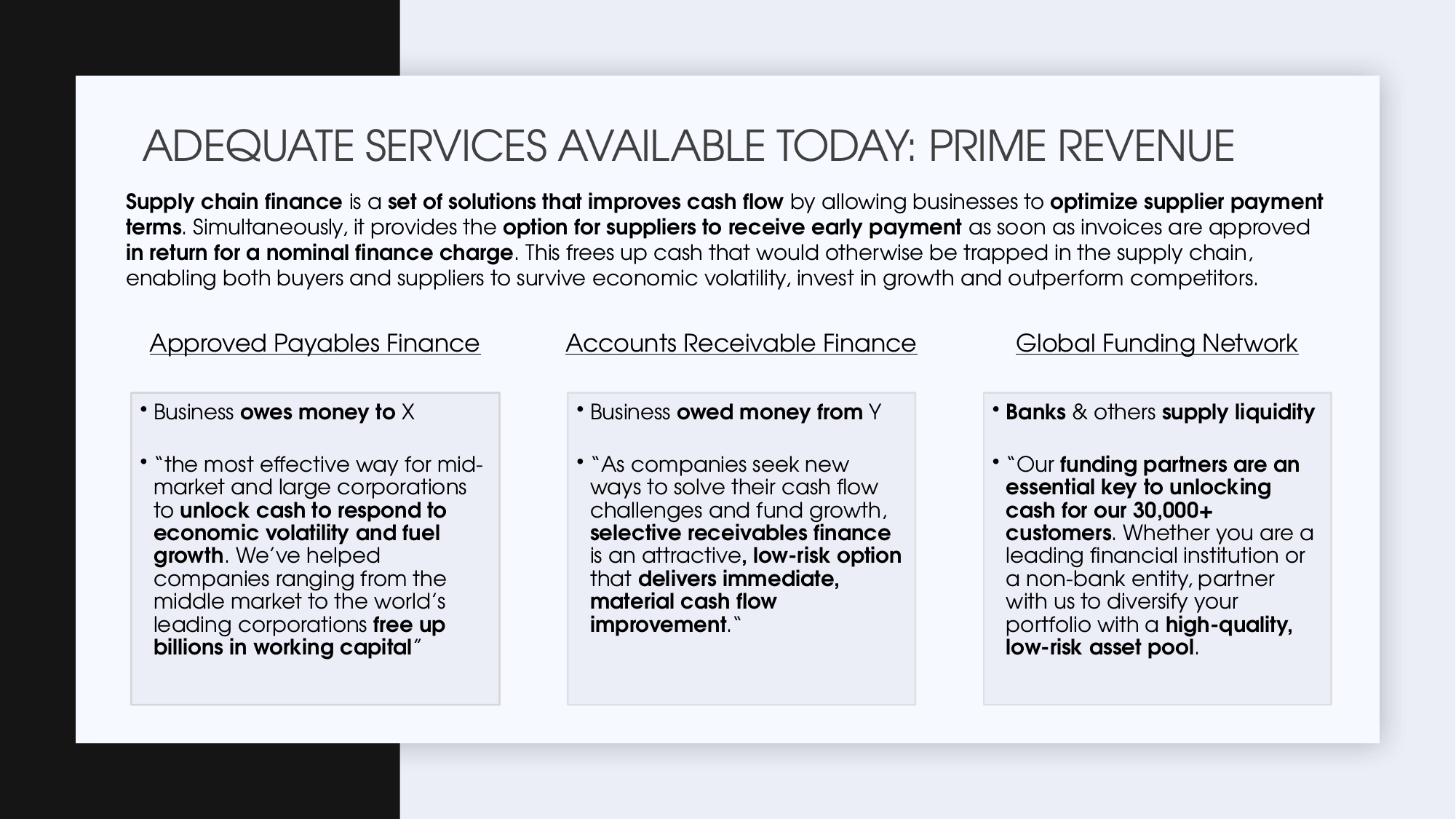

# Adequate services available today: Prime Revenue
Supply chain finance is a set of solutions that improves cash flow by allowing businesses to optimize supplier payment terms. Simultaneously, it provides the option for suppliers to receive early payment as soon as invoices are approved in return for a nominal finance charge. This frees up cash that would otherwise be trapped in the supply chain, enabling both buyers and suppliers to survive economic volatility, invest in growth and outperform competitors.

Approved Payables Finance
Business owes money to X

“the most effective way for mid-market and large corporations to unlock cash to respond to economic volatility and fuel growth. We’ve helped companies ranging from the middle market to the world’s leading corporations free up billions in working capital”
Accounts Receivable Finance
Business owed money from Y

“As companies seek new ways to solve their cash flow challenges and fund growth, selective receivables finance is an attractive, low-risk option that delivers immediate, material cash flow improvement.“
Global Funding Network
Banks & others supply liquidity

“Our funding partners are an essential key to unlocking cash for our 30,000+ customers. Whether you are a leading financial institution or a non-bank entity, partner with us to diversify your portfolio with a high-quality, low-risk asset pool.